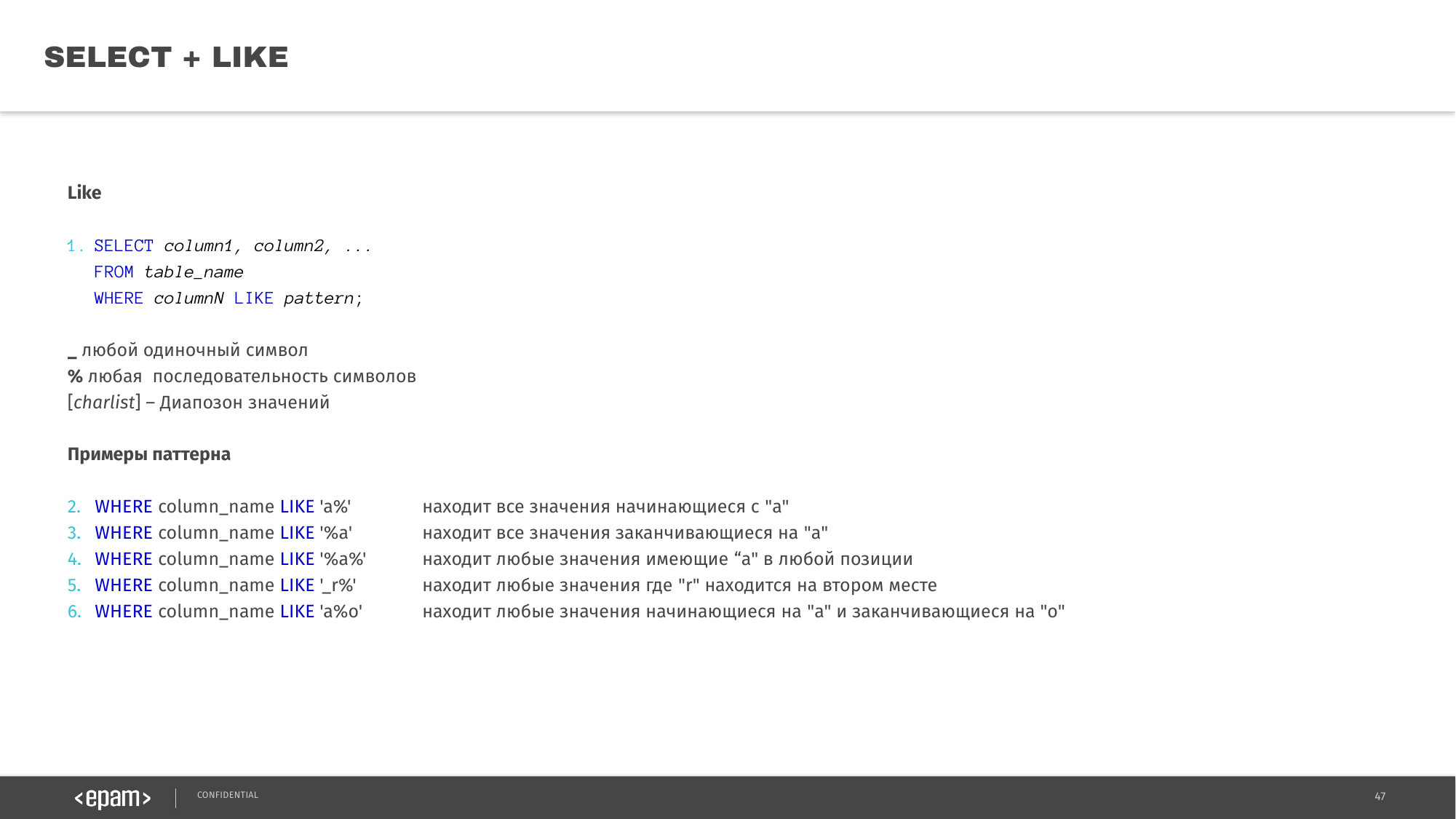

SELECT + LIKE
Like

SELECT column1, column2, ...
FROM table_name
WHERE columnN LIKE pattern;

_ любой одиночный символ
% любая  последовательность символов
[charlist] – Диапозон значений
Примеры паттерна

WHERE column_name LIKE 'a%'	находит все значения начинающиеся с "a"
WHERE column_name LIKE '%a'	находит все значения заканчивающиеся на "a"
WHERE column_name LIKE '%a%'	находит любые значения имеющие “a" в любой позиции
WHERE column_name LIKE '_r%'	находит любые значения где "r" находится на втором месте
WHERE column_name LIKE 'a%o'	находит любые значения начинающиеся на "a" и заканчивающиеся на "o"